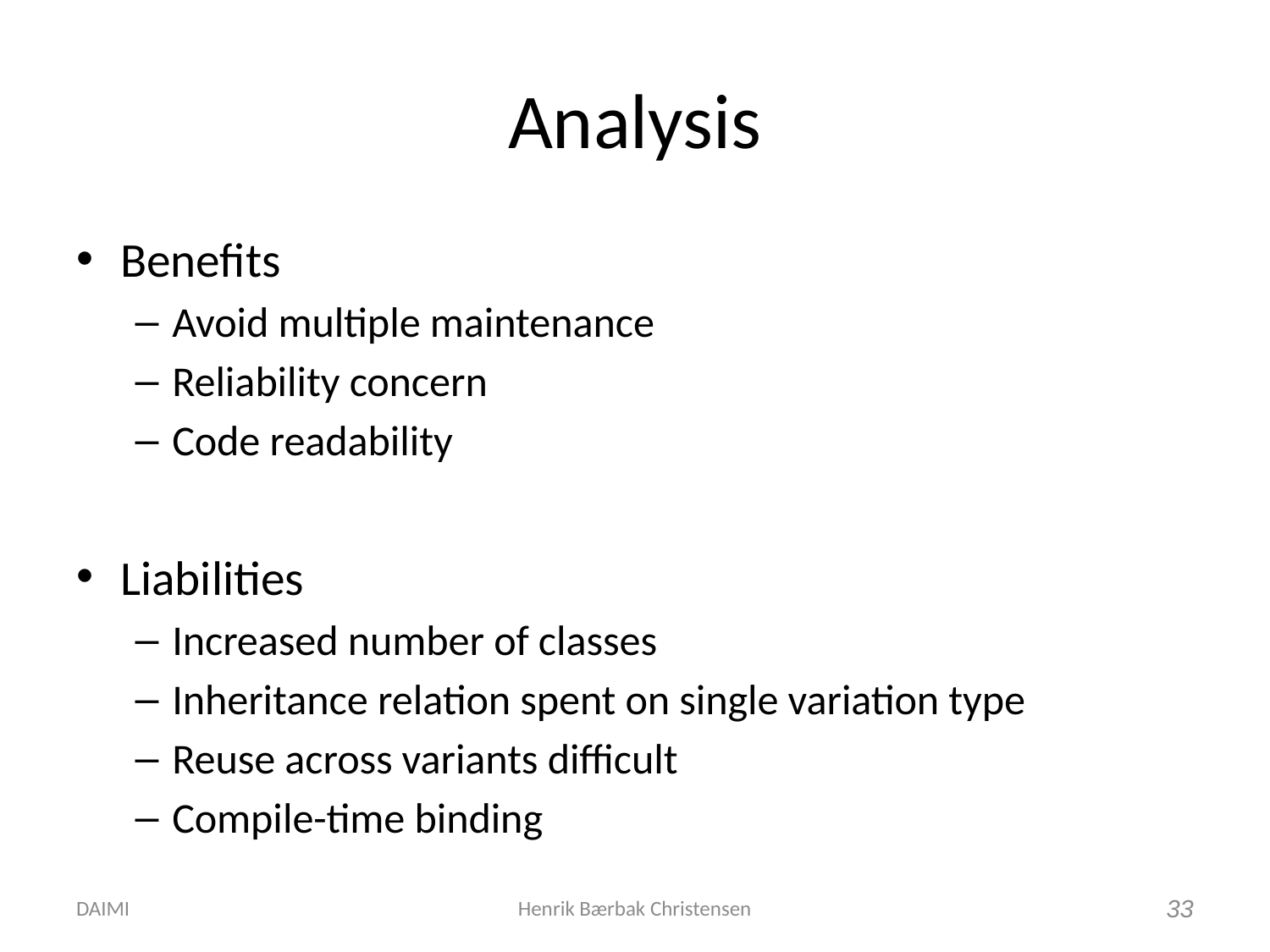

# Analysis
Benefits
Avoid multiple maintenance
Reliability concern
Code readability

Liabilities
Increased number of classes
Inheritance relation spent on single variation type
Reuse across variants difficult
Compile-time binding
DAIMI
Henrik Bærbak Christensen
33